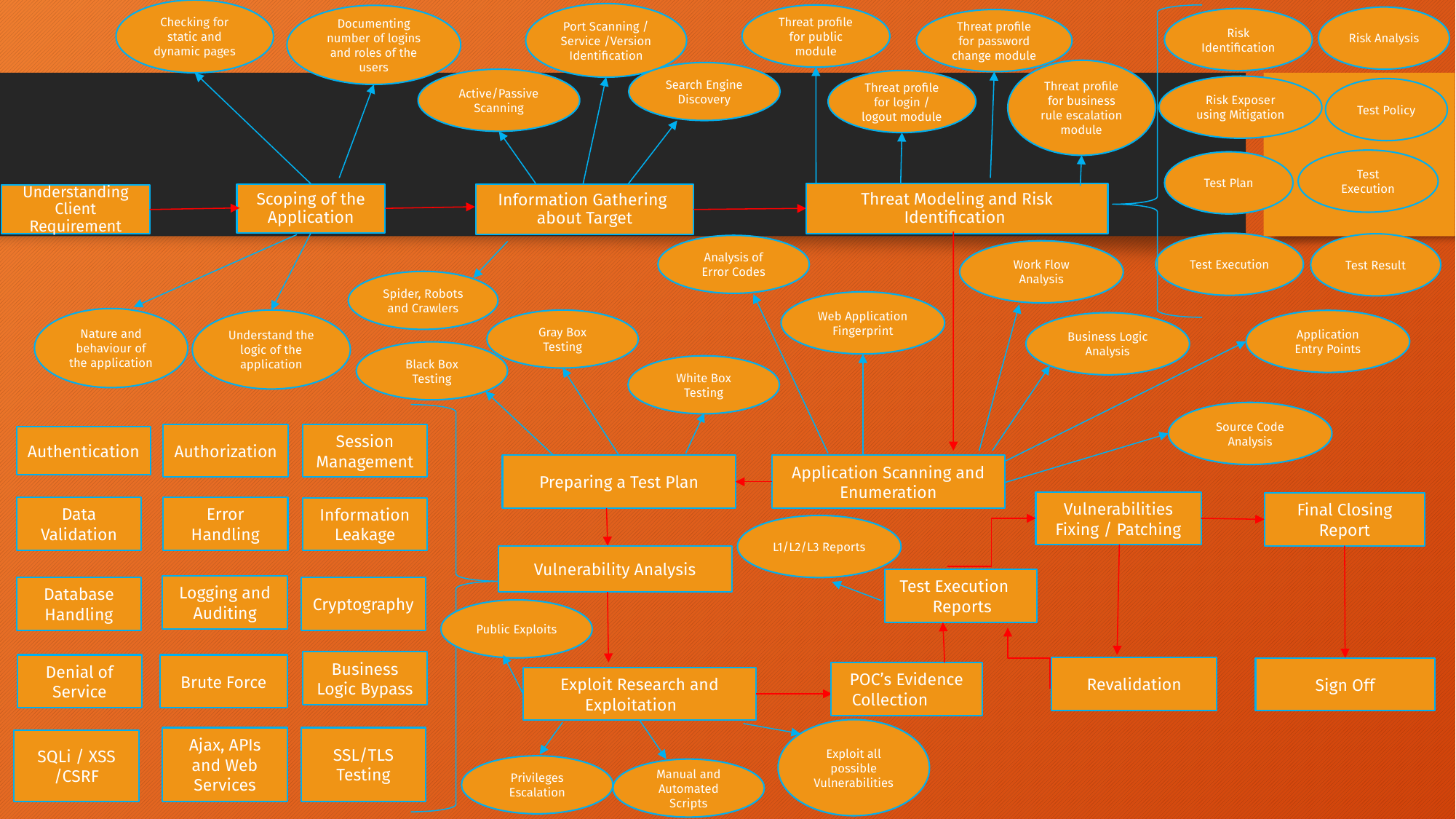

Checking for static and dynamic pages
Port Scanning / Service /Version Identification
Threat profile for public module

Documenting number of logins and roles of the users
Risk Analysis
Risk Identification
Threat profile for password change module
Threat profile for business rule escalation module
Search Engine Discovery
Active/Passive Scanning
Threat profile for login / logout module
Risk Exposer using Mitigation
Test Policy
Test Execution
Test Plan
Threat Modeling and Risk Identification
Scoping of the Application
Information Gathering  about Target
Understanding Client Requirement
Test Execution
Test Result
Analysis of Error Codes
Work Flow Analysis
Spider, Robots and Crawlers
Web Application Fingerprint
Nature and behaviour of the application
Understand the logic of the application
Gray Box Testing
Application Entry Points
Business Logic Analysis
Black Box Testing
White Box Testing
Source Code Analysis

Authorization
Session Management
Authentication
Preparing a Test Plan
Application Scanning and Enumeration
Vulnerabilities Fixing / Patching
Final Closing Report
Error Handling
Data Validation
Information Leakage
L1/L2/L3 Reports
Vulnerability Analysis
Test Execution
      Reports
Logging and Auditing
Database Handling
Cryptography
Public Exploits
Business Logic Bypass
Brute Force
Denial of Service
Revalidation
Sign Off
POC’s Evidence Collection
Exploit Research and Exploitation
Exploit all possible Vulnerabilities
Ajax, APIs and Web Services
SSL/TLS Testing
SQLi / XSS /CSRF
Privileges Escalation
Manual and Automated Scripts